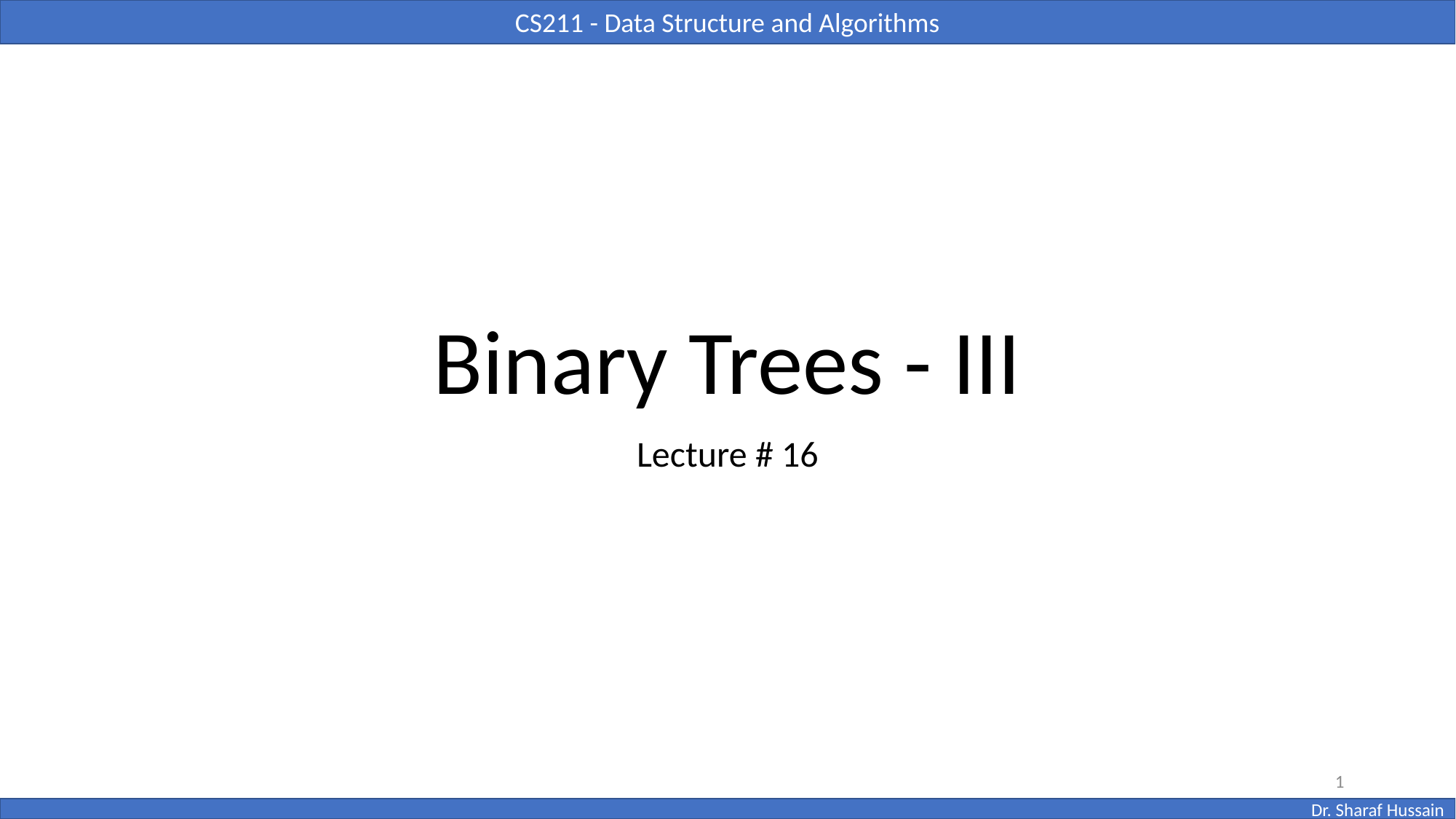

# Binary Trees - III
Lecture # 16
1